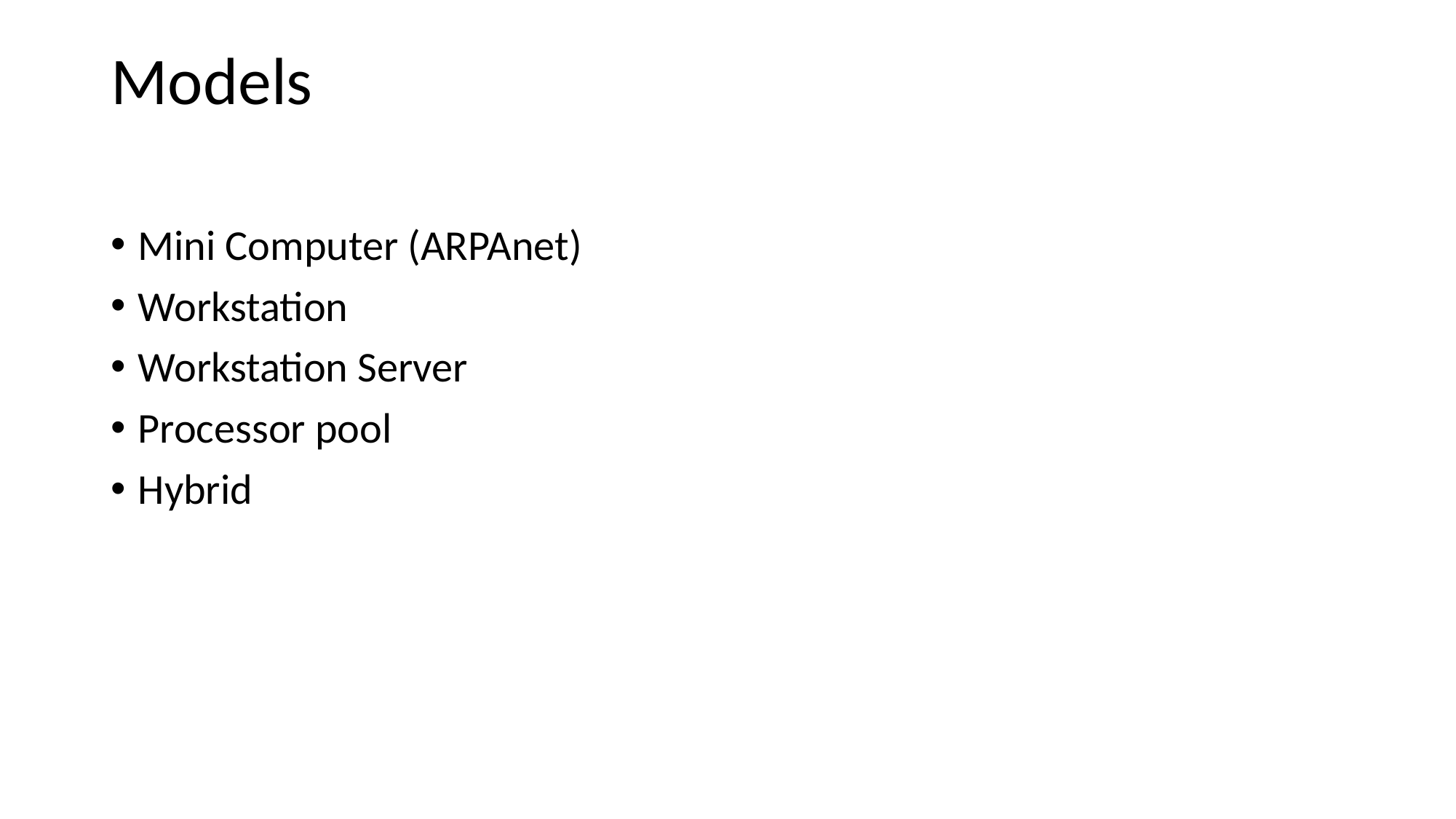

# Models
Mini Computer (ARPAnet)
Workstation
Workstation Server
Processor pool
Hybrid